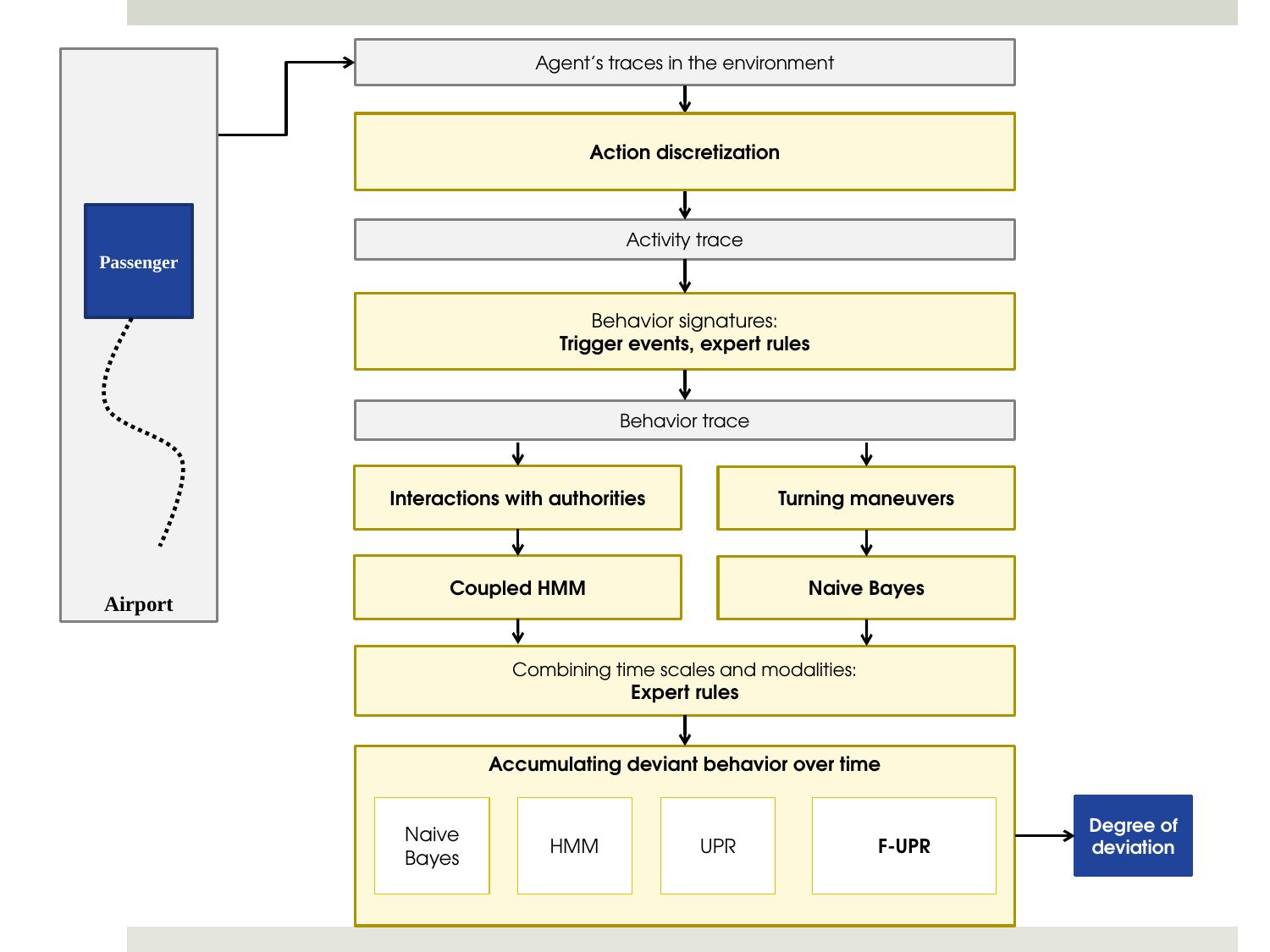

Agent’s traces in the environment
Environment
Agent
Airport
Passenger
Action discretization
Activity trace
Behavior signatures:
Trigger events, expert rules

Behavior trace
Interactions with authorities
Turning maneuvers
Coupled HMM
Naive Bayes
Combining time scales and modalities:
Expert rules
Accumulating deviant behavior over time
Degree of deviation
UPR
HMM
Naive Bayes
F-UPR